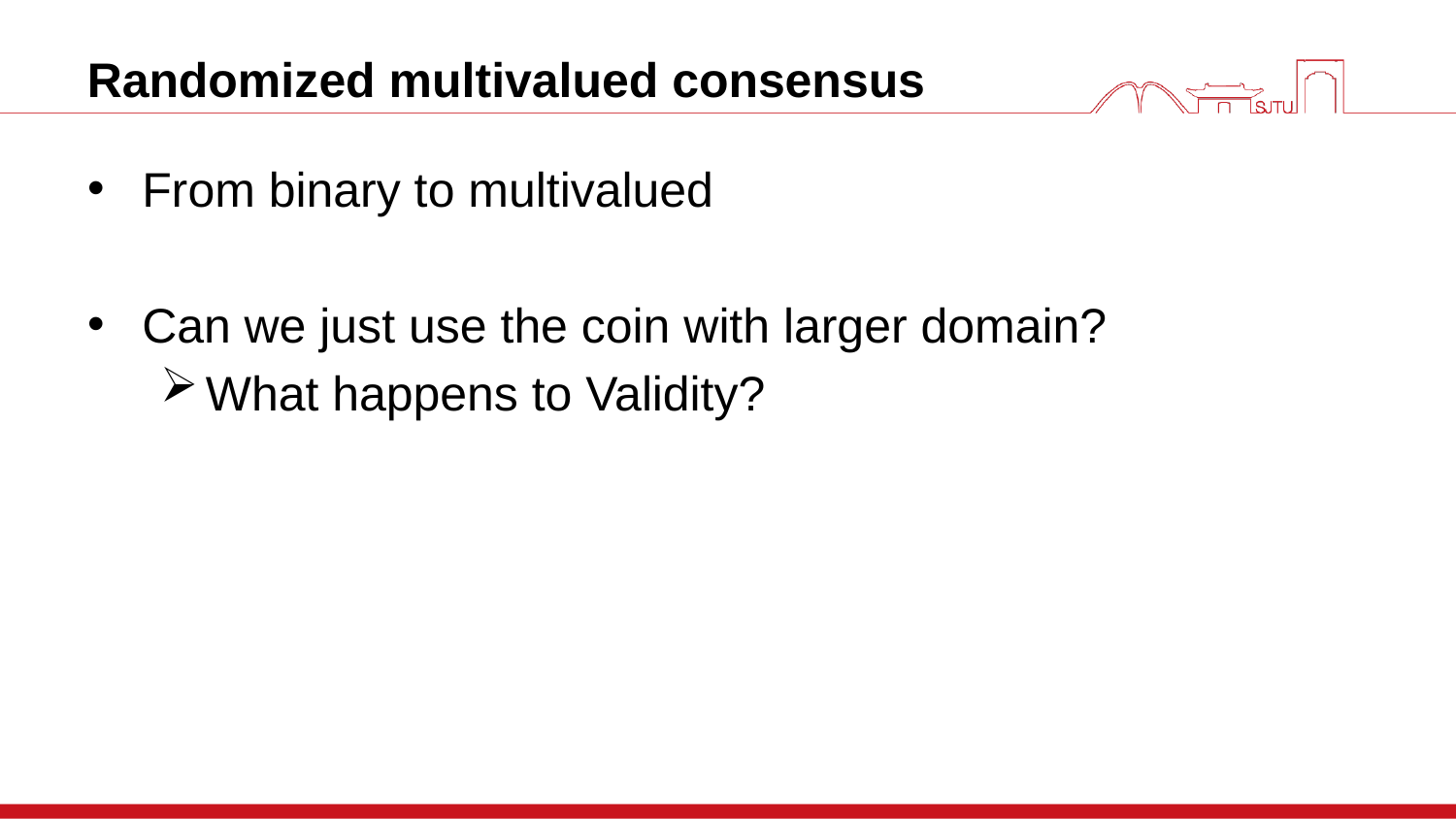

# Randomized multivalued consensus
From binary to multivalued

Can we just use the coin with larger domain?
What happens to Validity?